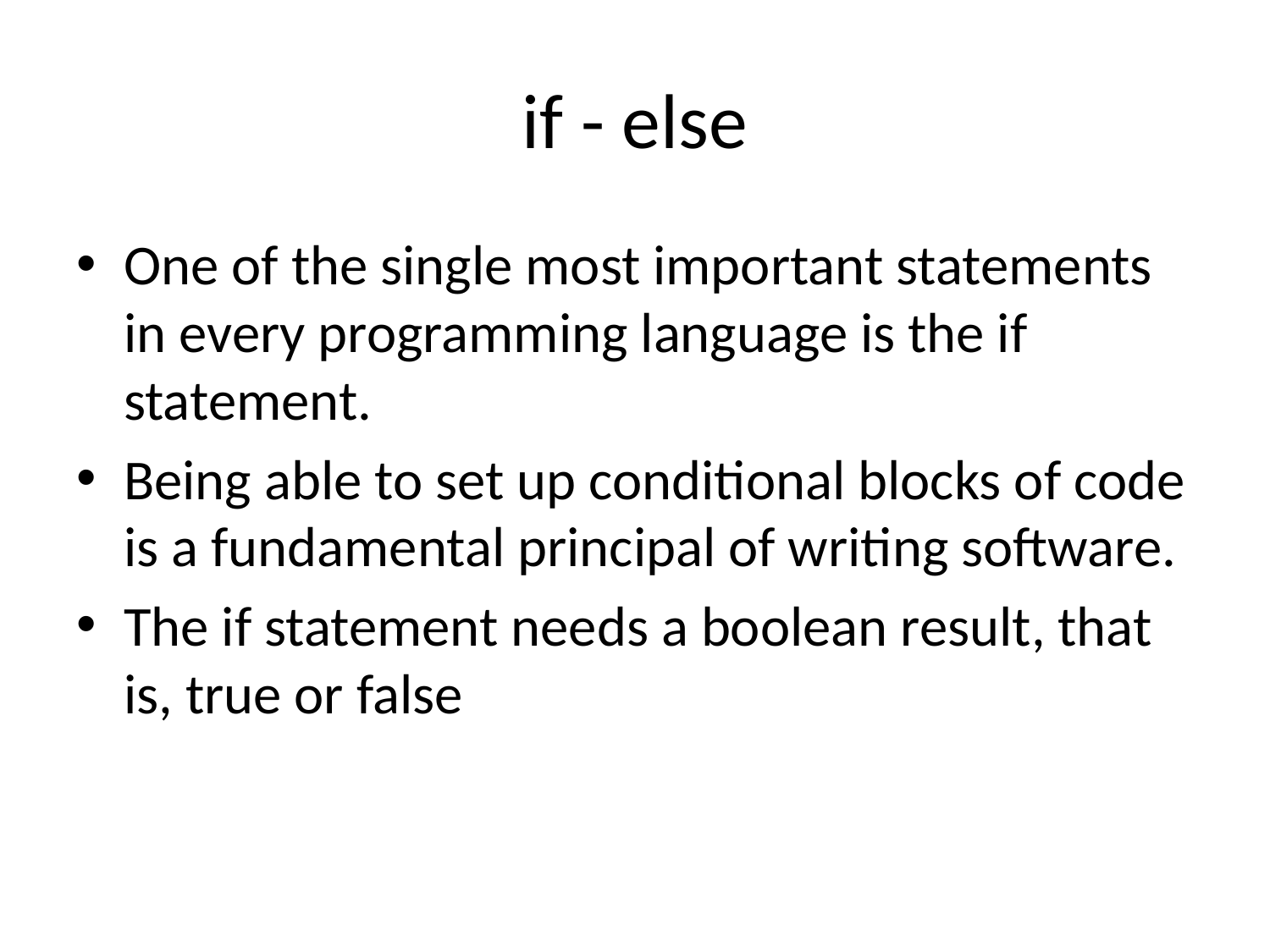

# if - else
One of the single most important statements in every programming language is the if statement.
Being able to set up conditional blocks of code is a fundamental principal of writing software.
The if statement needs a boolean result, that is, true or false